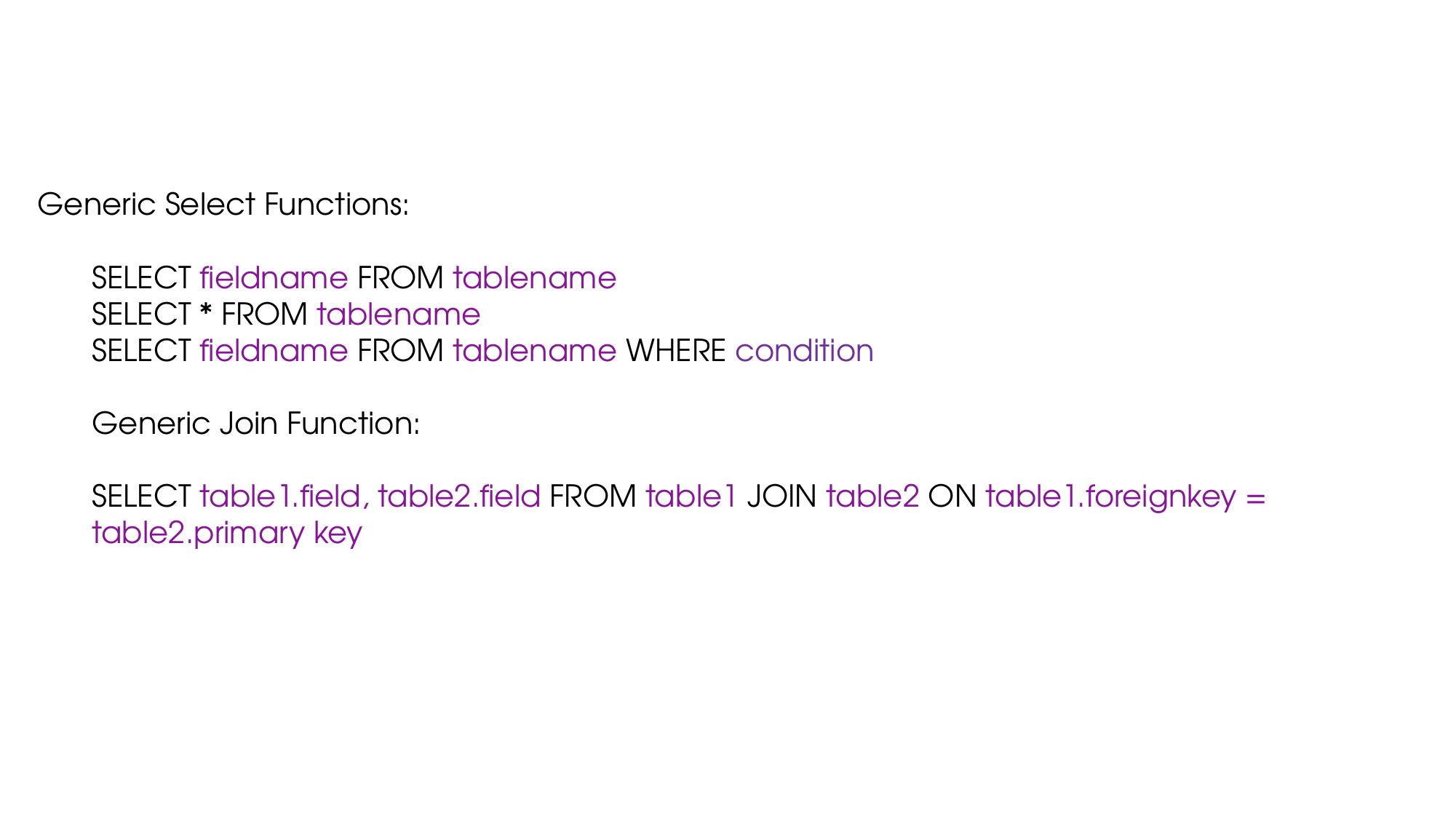

Generic Select Functions:

SELECT fieldname FROM tablename
SELECT * FROM tablename
SELECT fieldname FROM tablename WHERE condition

Generic Join Function:

SELECT table1.field, table2.field FROM table1 JOIN table2 ON table1.foreignkey = table2.primary key